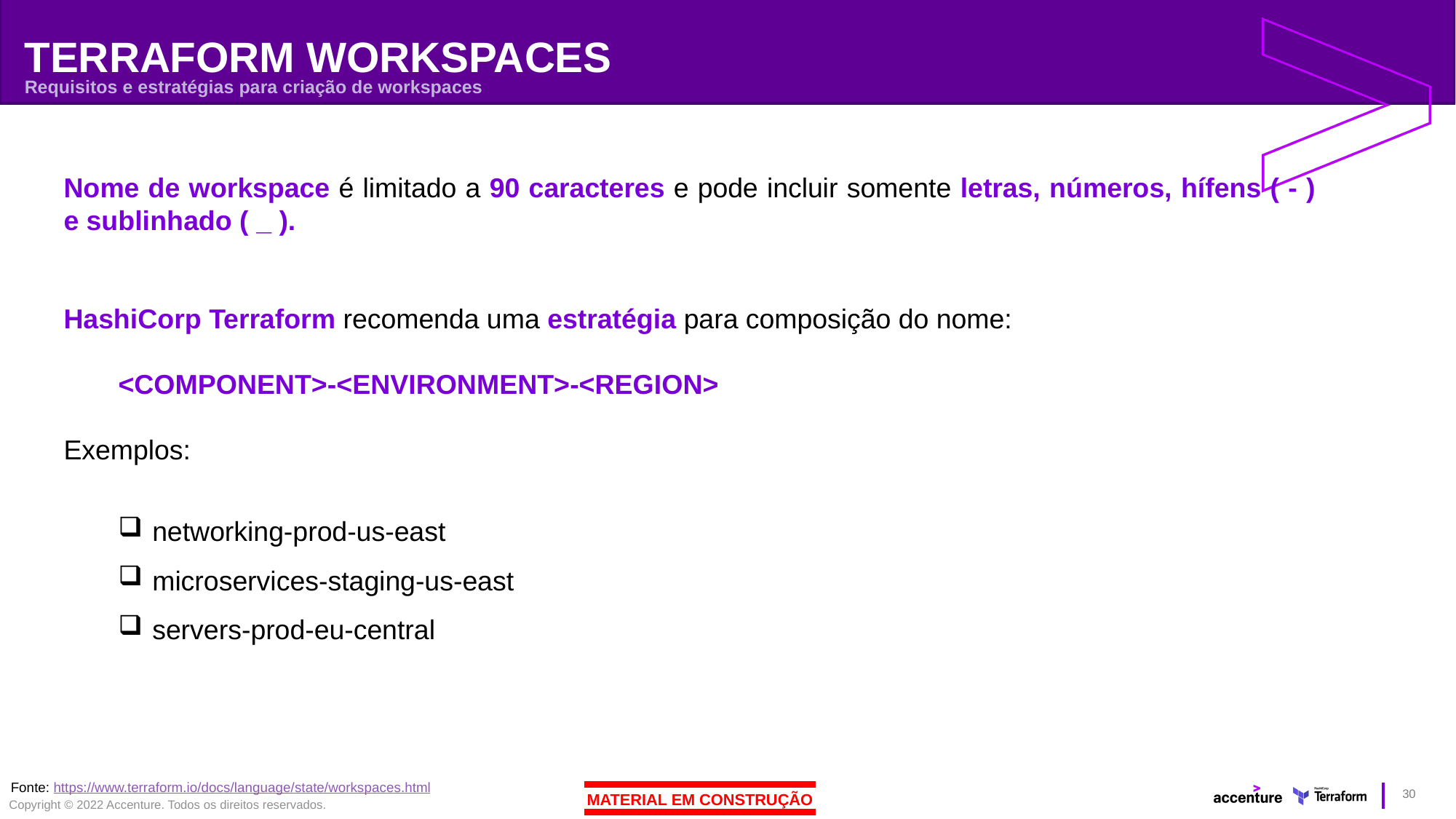

# TERRAFORM WORKSPACES
Requisitos e estratégias para criação de workspaces
Nome de workspace é limitado a 90 caracteres e pode incluir somente letras, números, hífens ( - ) e sublinhado ( _ ).

HashiCorp Terraform recomenda uma estratégia para composição do nome:

<COMPONENT>-<ENVIRONMENT>-<REGION>

Exemplos:

networking-prod-us-east
microservices-staging-us-east
servers-prod-eu-central
Fonte: https://www.terraform.io/docs/language/state/workspaces.html